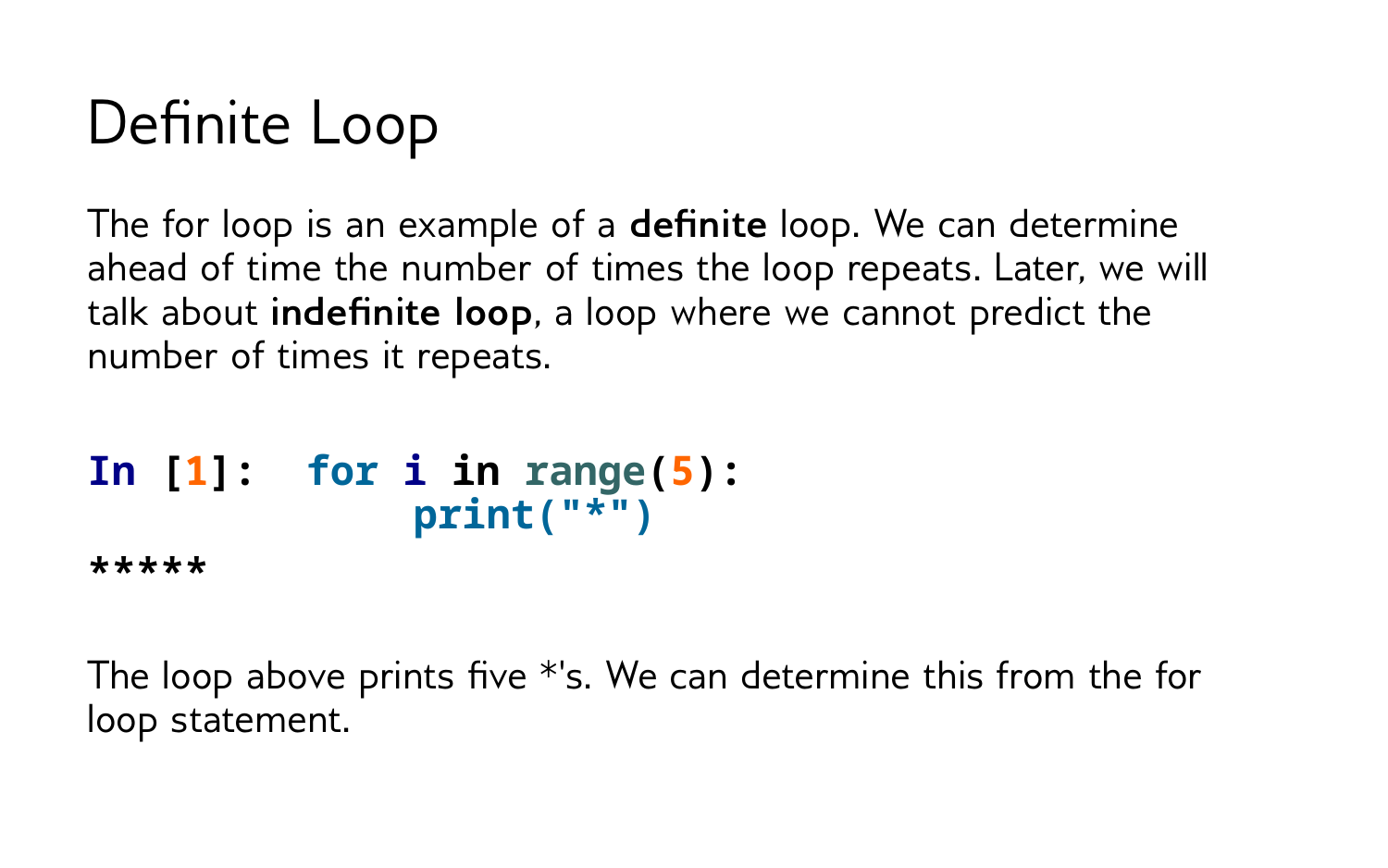

# Definite Loop
The for loop is an example of a definite loop. We can determine ahead of time the number of times the loop repeats. Later, we will talk about indefinite loop, a loop where we cannot predict the number of times it repeats.

In [1]:  for i in range(5):
		  print("*")
*****
The loop above prints five *'s. We can determine this from the for loop statement.